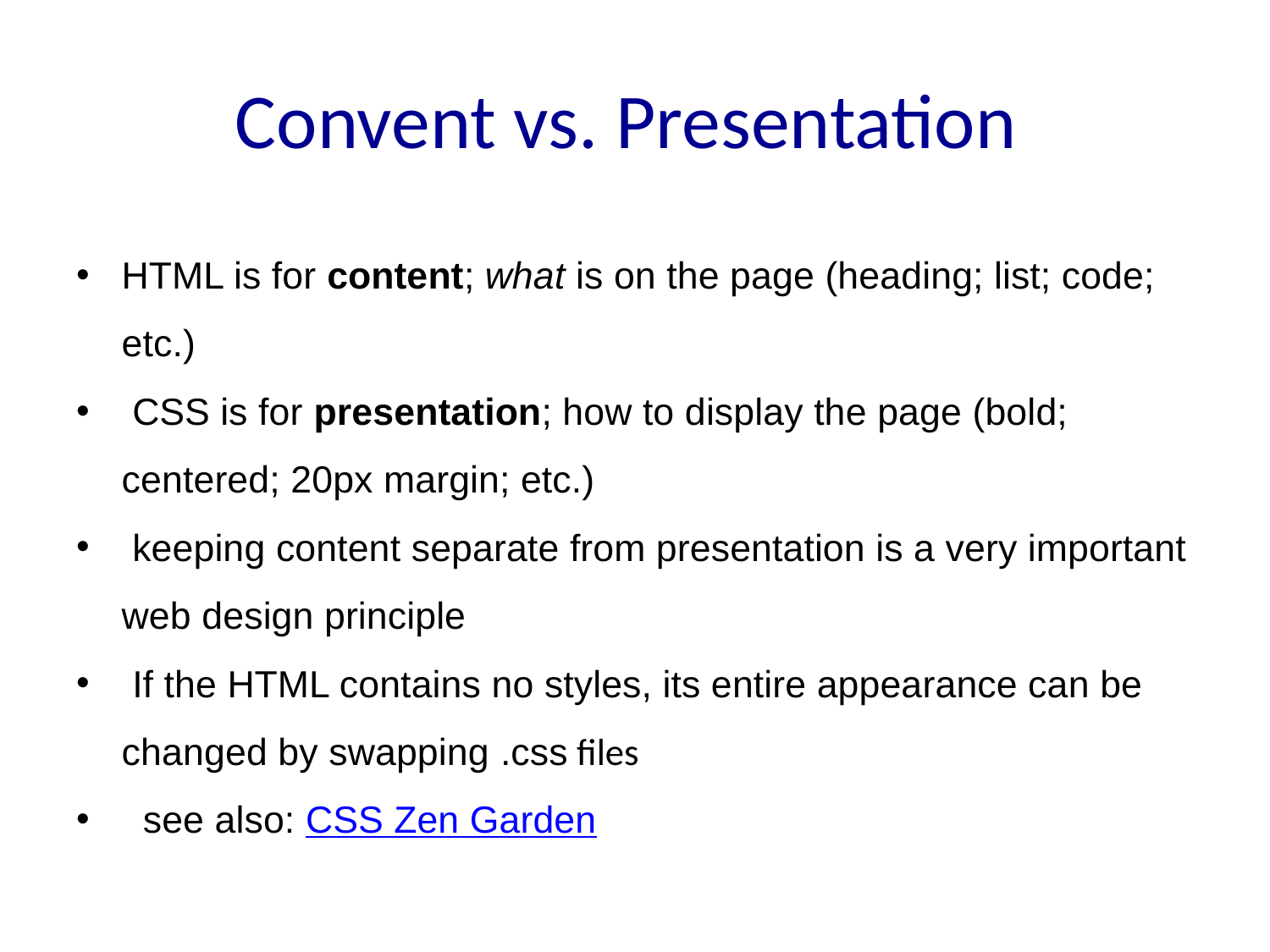

# Convent vs. Presentation
HTML is for content; what is on the page (heading; list; code; etc.)
 CSS is for presentation; how to display the page (bold; centered; 20px margin; etc.)
 keeping content separate from presentation is a very important web design principle
 If the HTML contains no styles, its entire appearance can be changed by swapping .css files
  see also: CSS Zen Garden